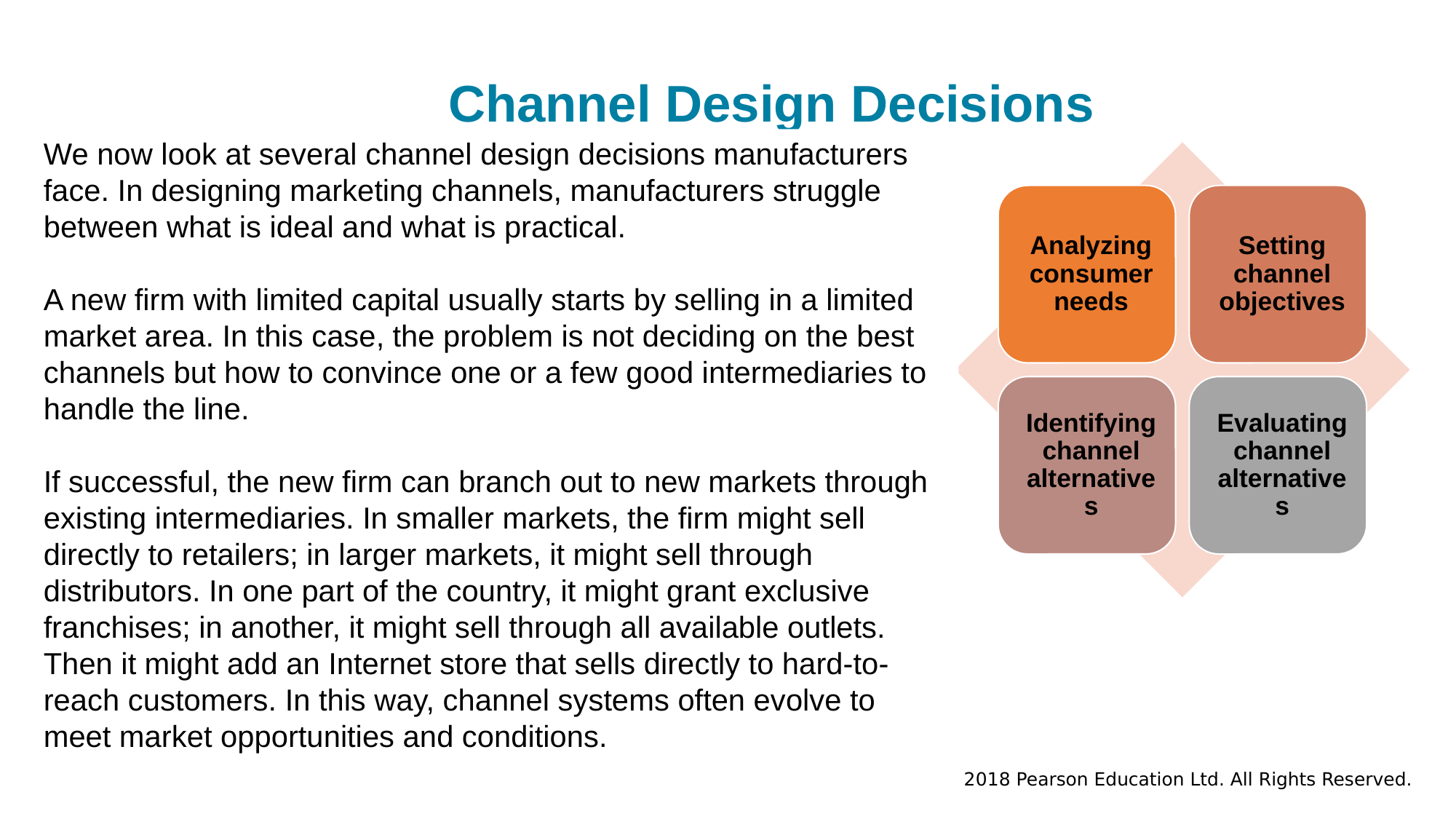

# Channel Design Decisions
We now look at several channel design decisions manufacturers face. In designing marketing channels, manufacturers struggle between what is ideal and what is practical.

A new firm with limited capital usually starts by selling in a limited market area. In this case, the problem is not deciding on the best channels but how to convince one or a few good intermediaries to handle the line.

If successful, the new firm can branch out to new markets through existing intermediaries. In smaller markets, the firm might sell directly to retailers; in larger markets, it might sell through distributors. In one part of the country, it might grant exclusive franchises; in another, it might sell through all available outlets. Then it might add an Internet store that sells directly to hard-to-reach customers. In this way, channel systems often evolve to meet market opportunities and conditions.

Analyzing consumer needs
Setting channel objectives
Identifying channel alternatives
Evaluating channel alternatives